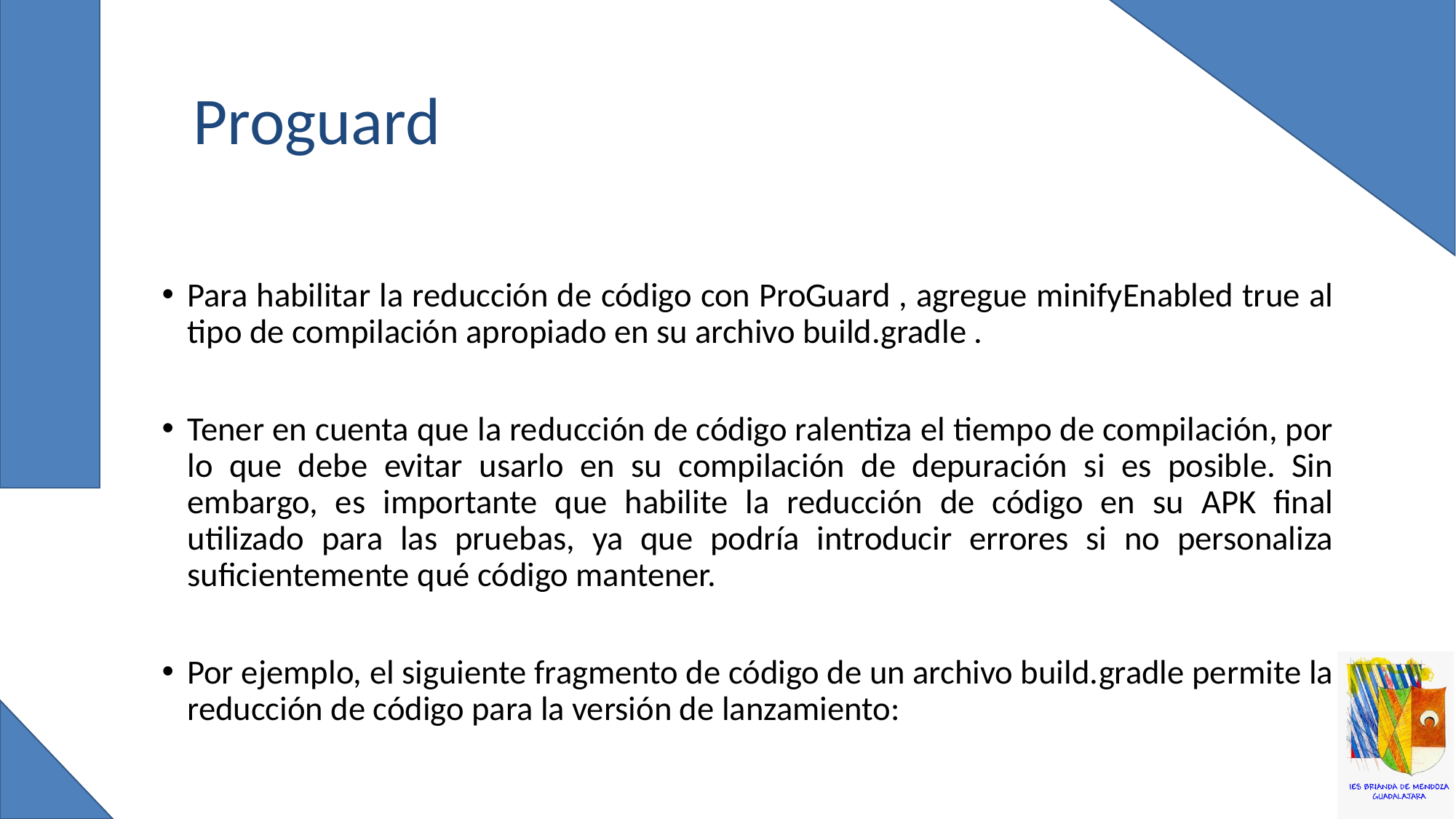

# Proguard

Para habilitar la reducción de código con ProGuard , agregue minifyEnabled true al tipo de compilación apropiado en su archivo build.gradle .

Tener en cuenta que la reducción de código ralentiza el tiempo de compilación, por lo que debe evitar usarlo en su compilación de depuración si es posible. Sin embargo, es importante que habilite la reducción de código en su APK final utilizado para las pruebas, ya que podría introducir errores si no personaliza suficientemente qué código mantener.

Por ejemplo, el siguiente fragmento de código de un archivo build.gradle permite la reducción de código para la versión de lanzamiento: